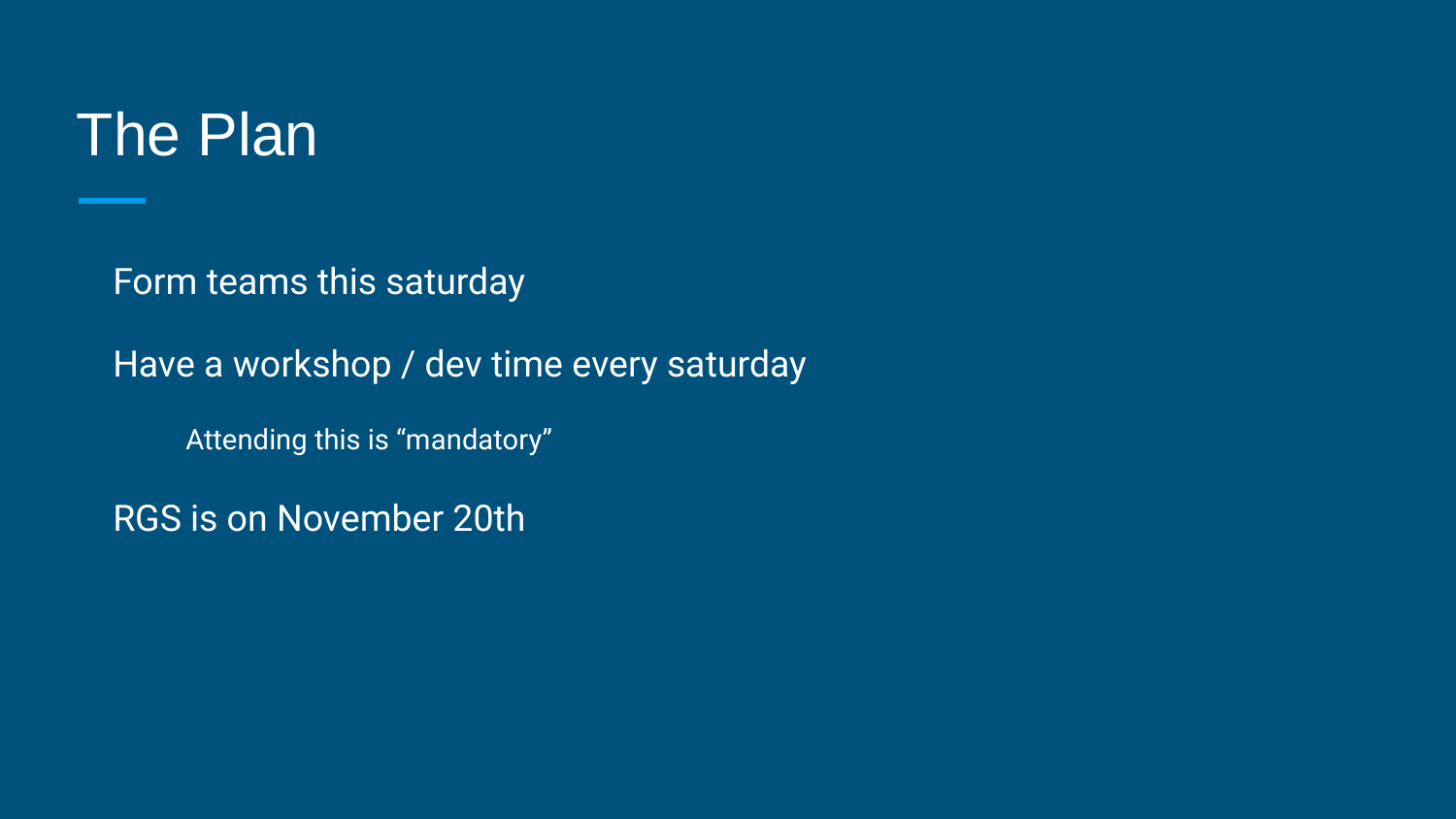

# The Plan
Form teams this saturday
Have a workshop / dev time every saturday
Attending this is “mandatory”
RGS is on November 20th